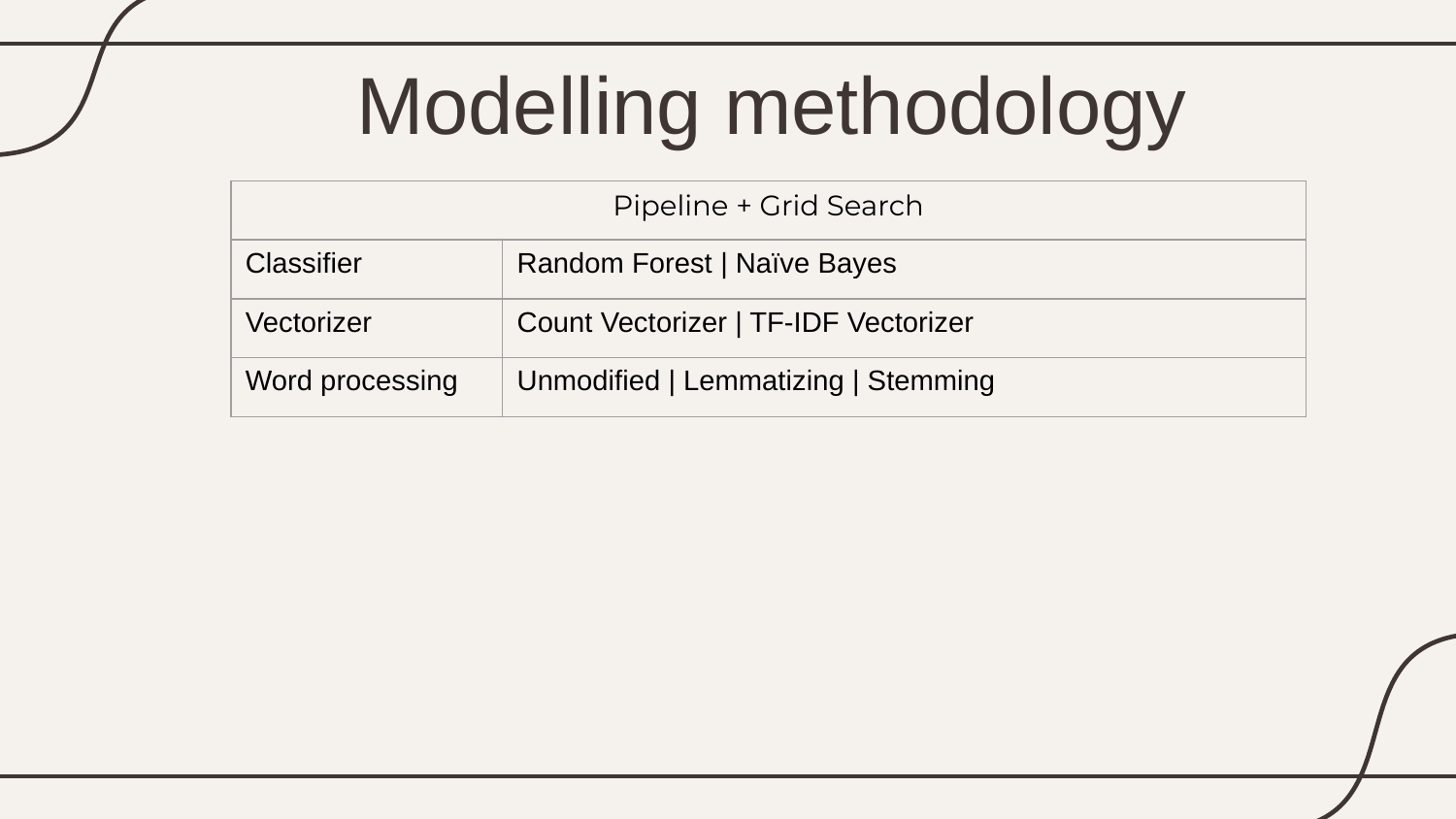

Modelling methodology
| Pipeline + Grid Search |  |
| --- | --- |
| Classifier | Random Forest | Naïve Bayes |
| Vectorizer | Count Vectorizer | TF-IDF Vectorizer |
| Word processing | Unmodified | Lemmatizing | Stemming |